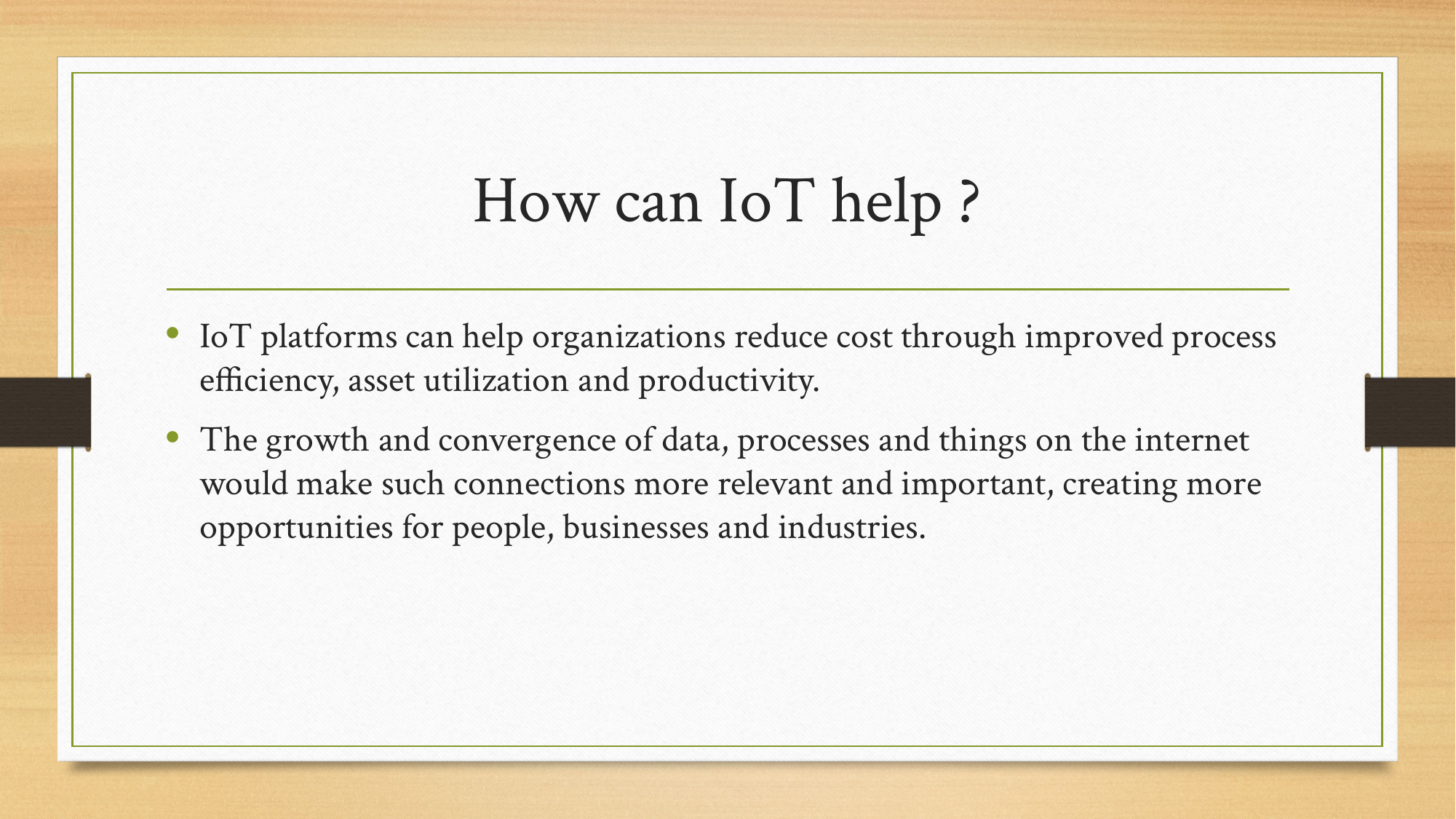

# How can IoT help ?
IoT platforms can help organizations reduce cost through improved process efficiency, asset utilization and productivity.
The growth and convergence of data, processes and things on the internet would make such connections more relevant and important, creating more opportunities for people, businesses and industries.